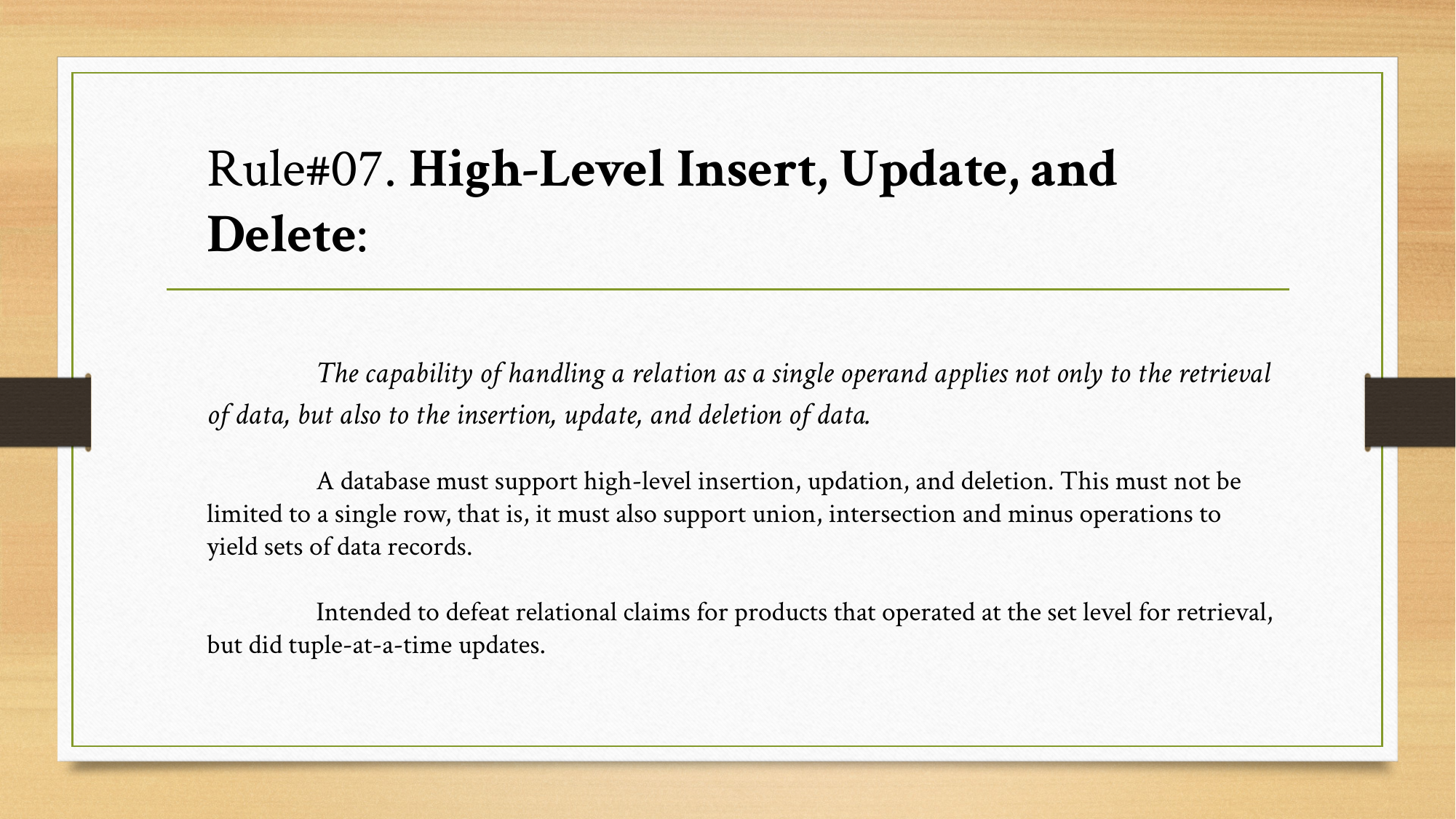

Rule#07. High-Level Insert, Update, and Delete:

	The capability of handling a relation as a single operand applies not only to the retrieval of data, but also to the insertion, update, and deletion of data.
	A database must support high-level insertion, updation, and deletion. This must not be limited to a single row, that is, it must also support union, intersection and minus operations to yield sets of data records.

	Intended to defeat relational claims for products that operated at the set level for retrieval, but did tuple-at-a-time updates.